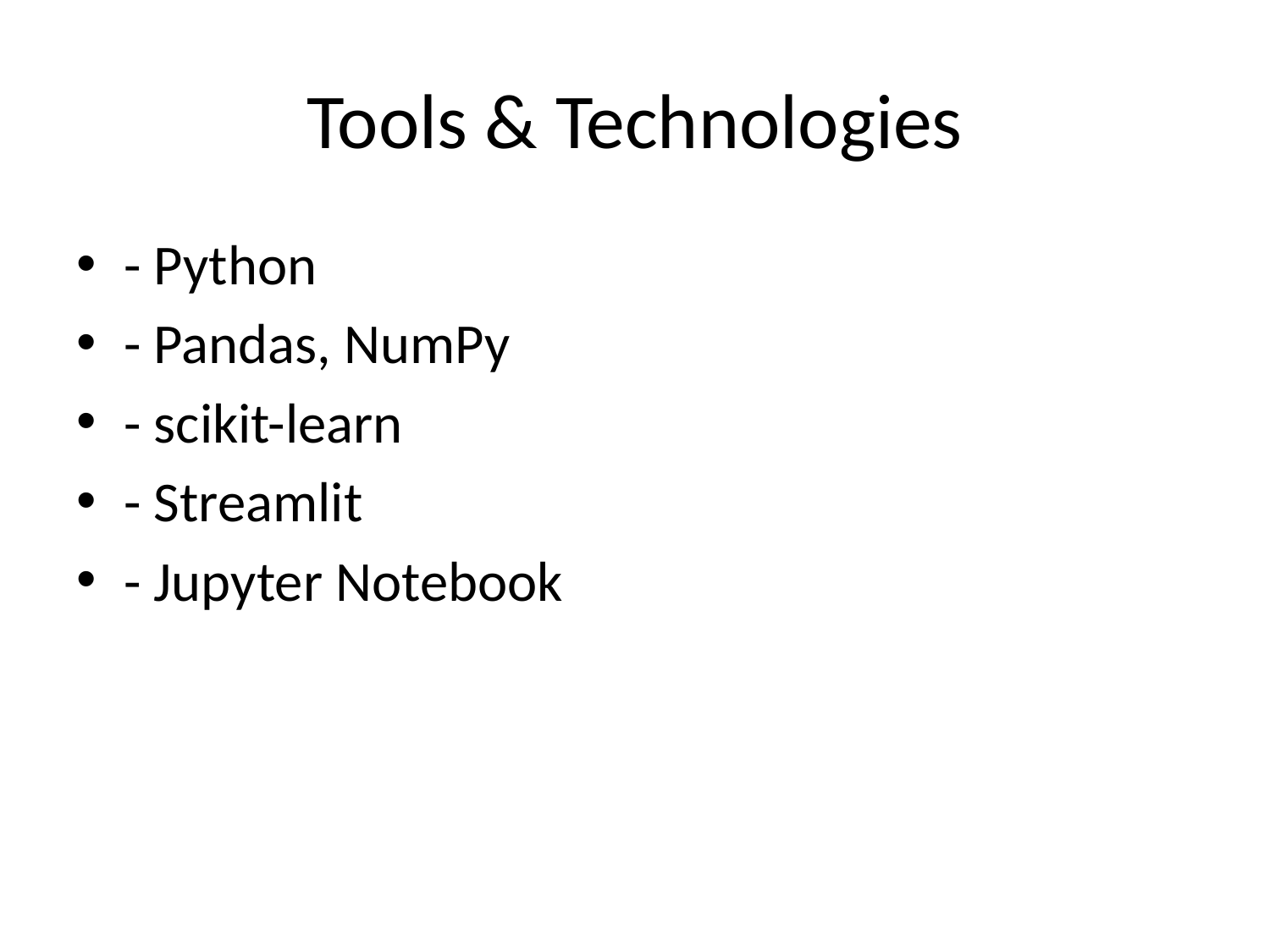

# Tools & Technologies
- Python
- Pandas, NumPy
- scikit-learn
- Streamlit
- Jupyter Notebook